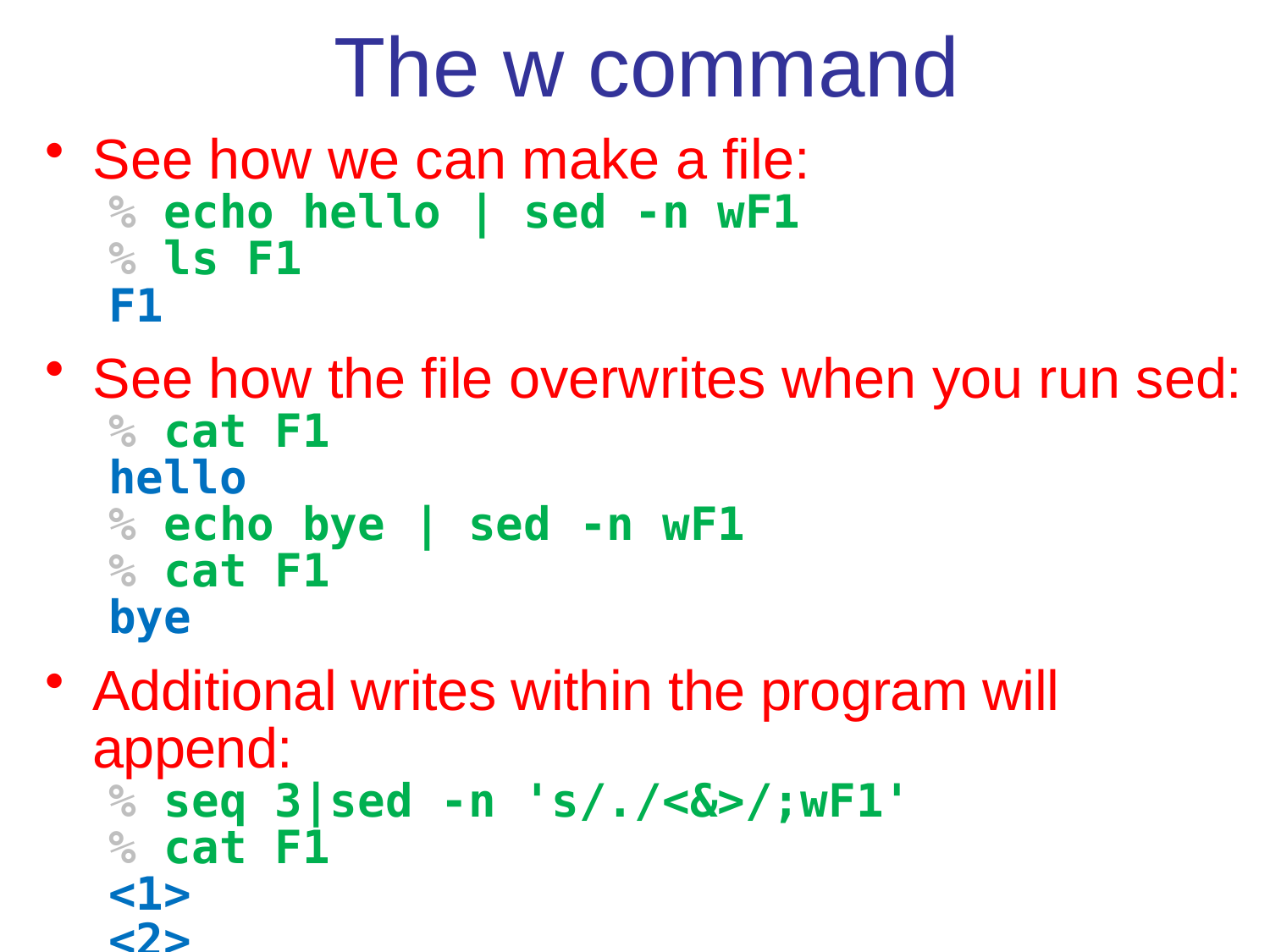

# The w command
See how we can make a file:
% echo hello | sed -n wF1
% ls F1
F1
See how the file overwrites when you run sed:
% cat F1
hello
% echo bye | sed -n wF1
% cat F1
bye
Additional writes within the program will append:
% seq 3|sed -n 's/./<&>/;wF1'
% cat F1
<1>
<2>
<3>